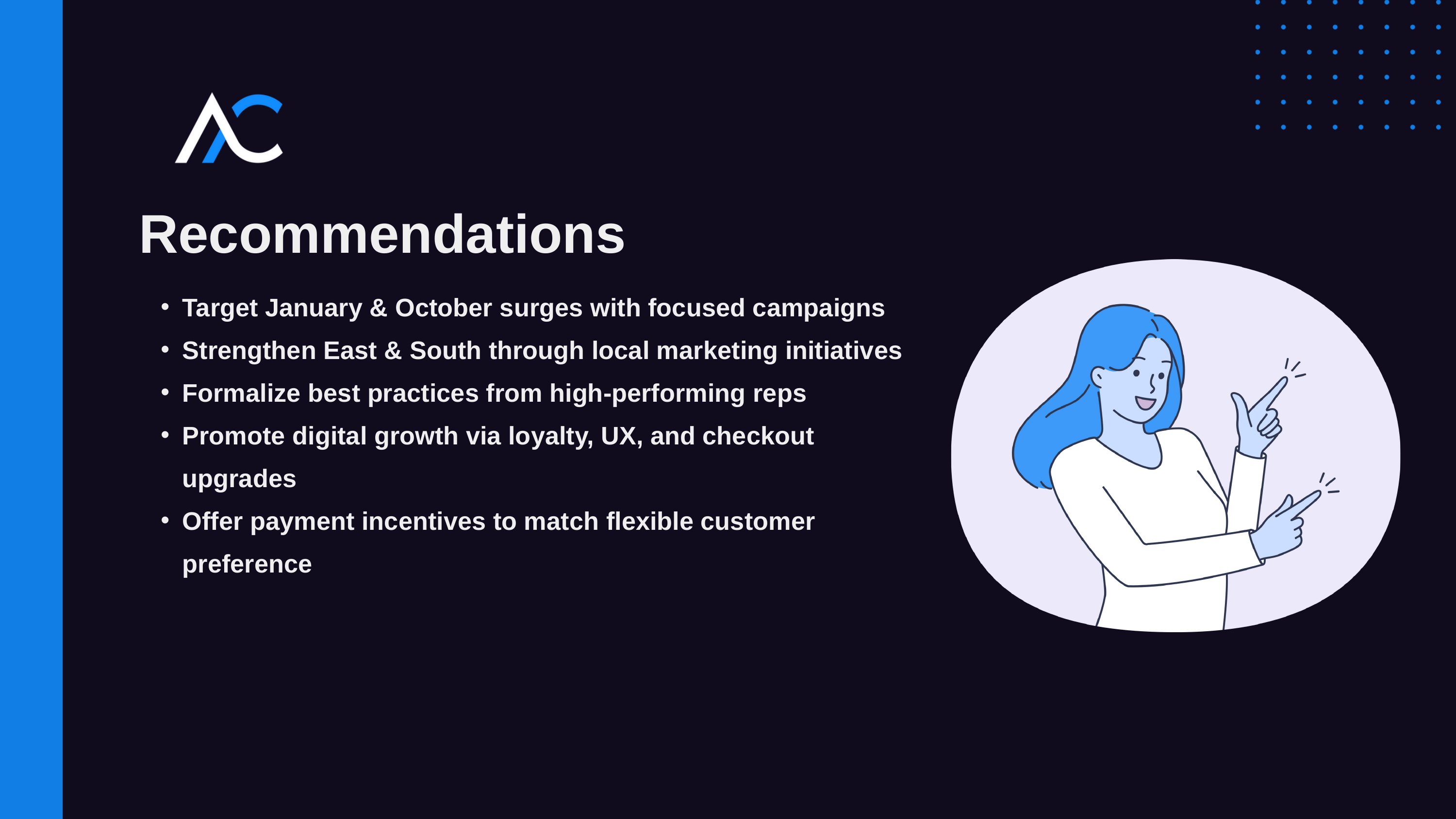

Recommendations

Target January & October surges with focused campaigns
Strengthen East & South through local marketing initiatives
Formalize best practices from high-performing reps
Promote digital growth via loyalty, UX, and checkout upgrades
Offer payment incentives to match flexible customer preference